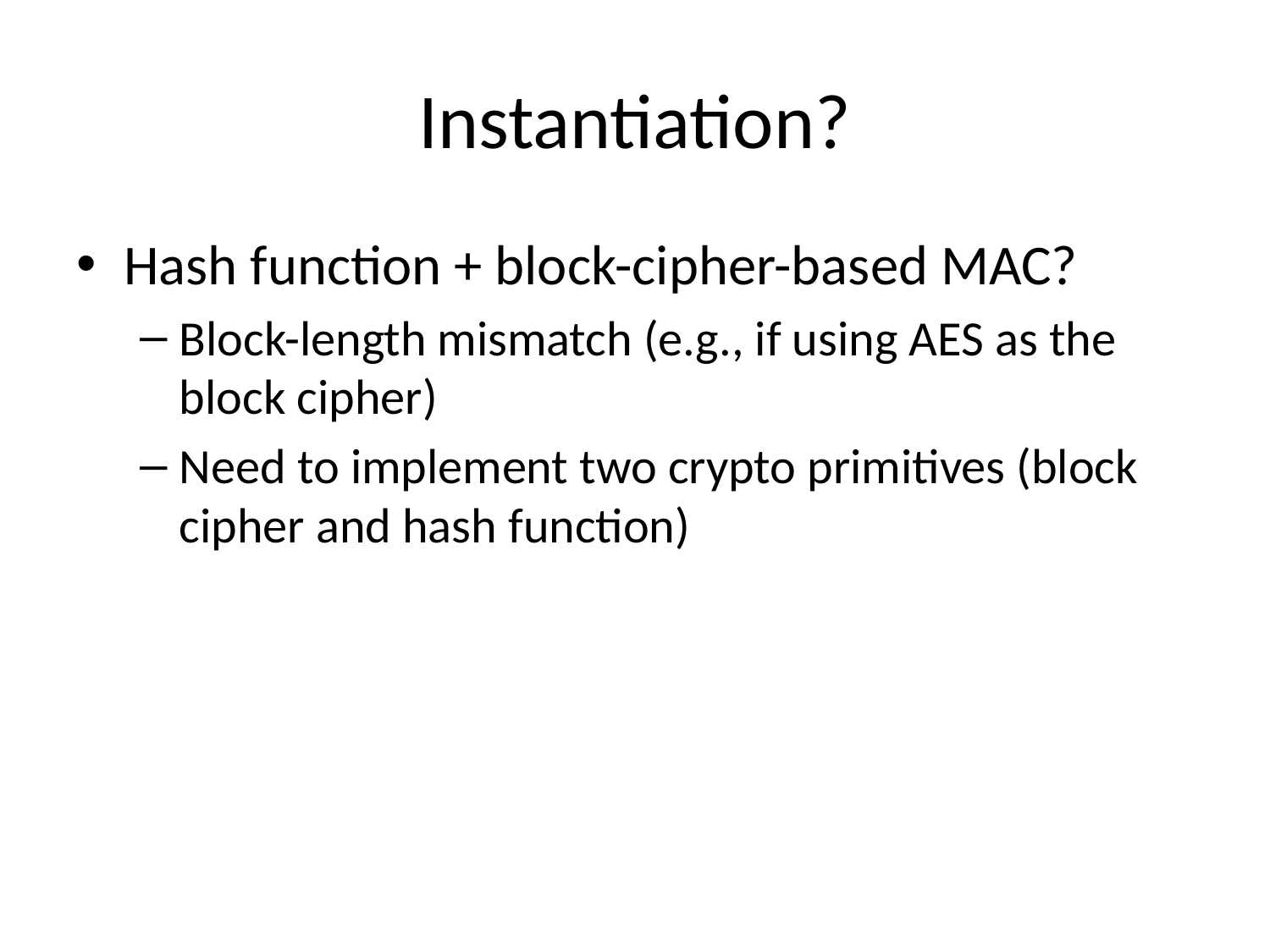

# Instantiation?
Hash function + block-cipher-based MAC?
Block-length mismatch (e.g., if using AES as the block cipher)
Need to implement two crypto primitives (block cipher and hash function)